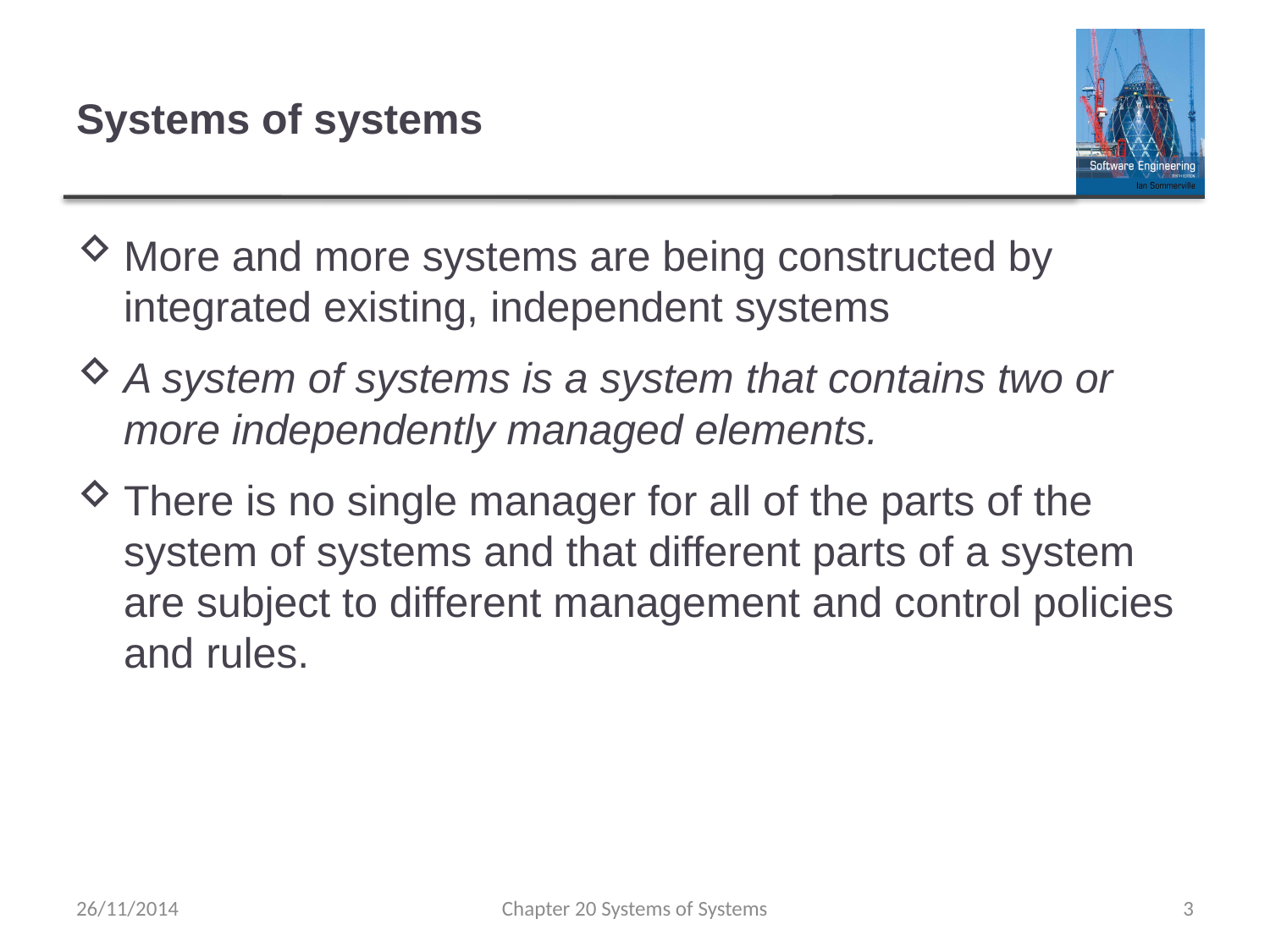

# Systems of systems
More and more systems are being constructed by integrated existing, independent systems
A system of systems is a system that contains two or more independently managed elements.
There is no single manager for all of the parts of the system of systems and that different parts of a system are subject to different management and control policies and rules.
26/11/2014
Chapter 20 Systems of Systems
3